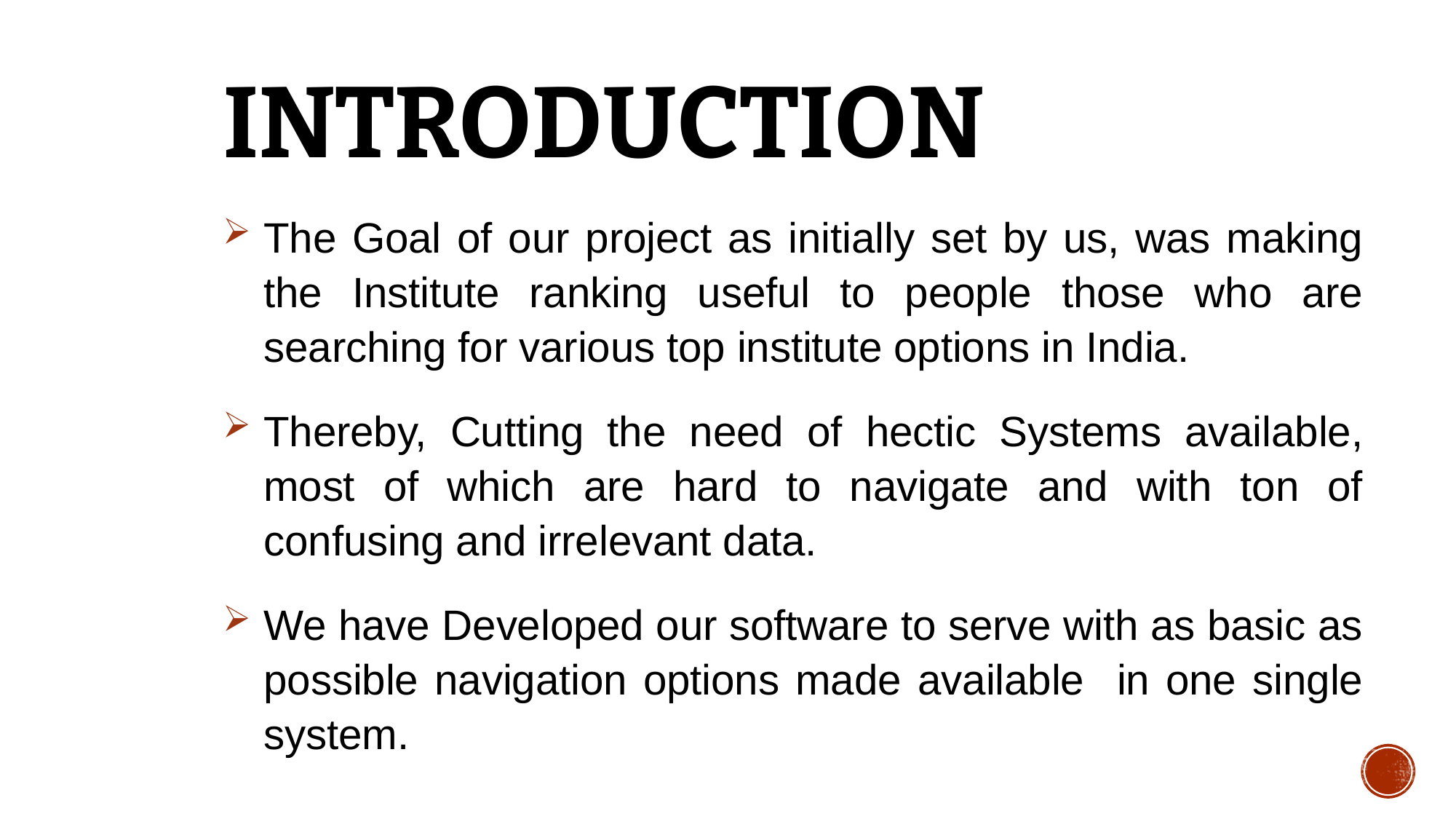

# Introduction
The Goal of our project as initially set by us, was making the Institute ranking useful to people those who are searching for various top institute options in India.
Thereby, Cutting the need of hectic Systems available, most of which are hard to navigate and with ton of confusing and irrelevant data.
We have Developed our software to serve with as basic as possible navigation options made available  in one single system.